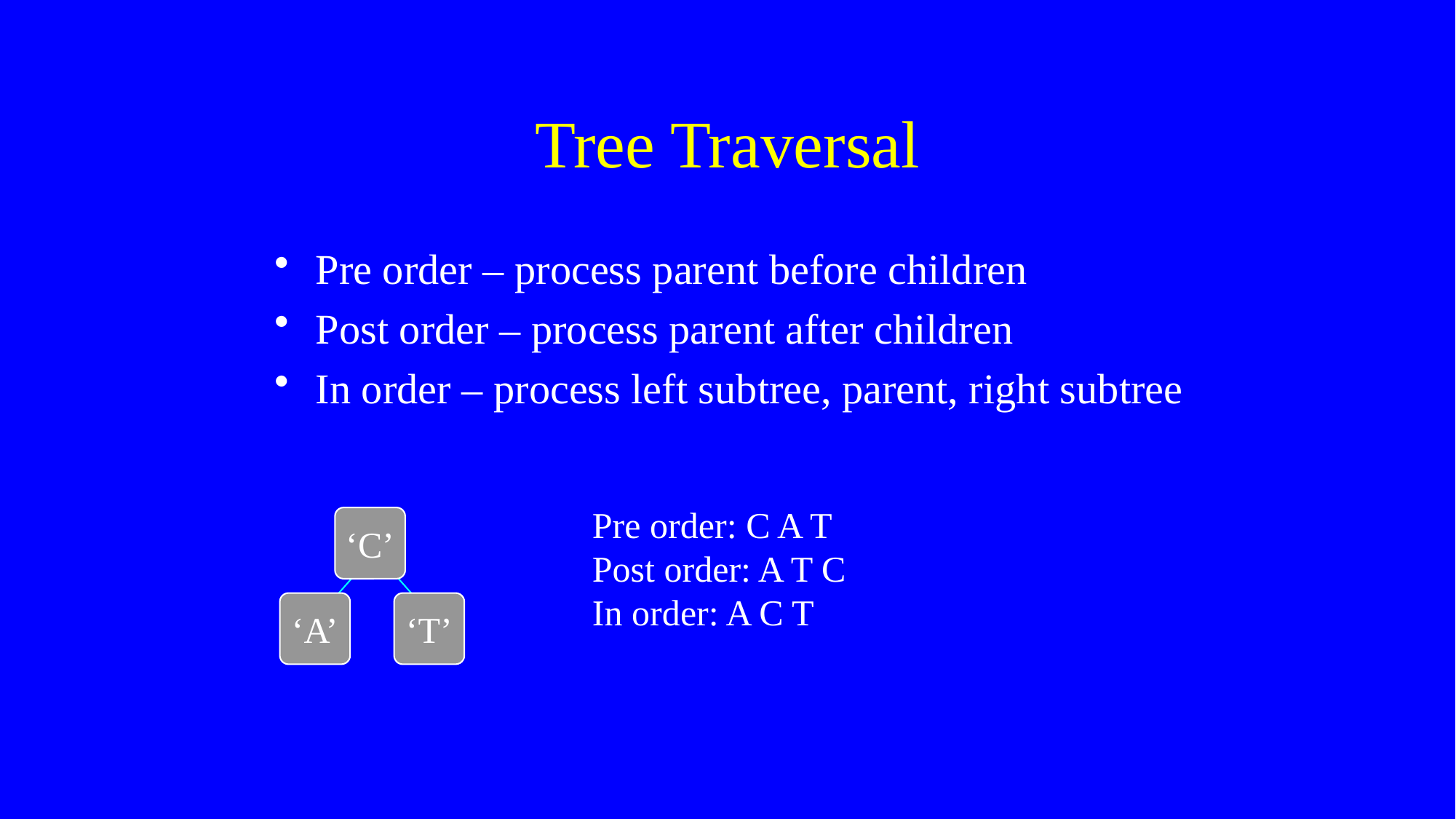

# Tree Traversal
Pre order – process parent before children
Post order – process parent after children
In order – process left subtree, parent, right subtree
Pre order: C A T
Post order: A T C
In order: A C T
‘C’

‘A’
‘T’